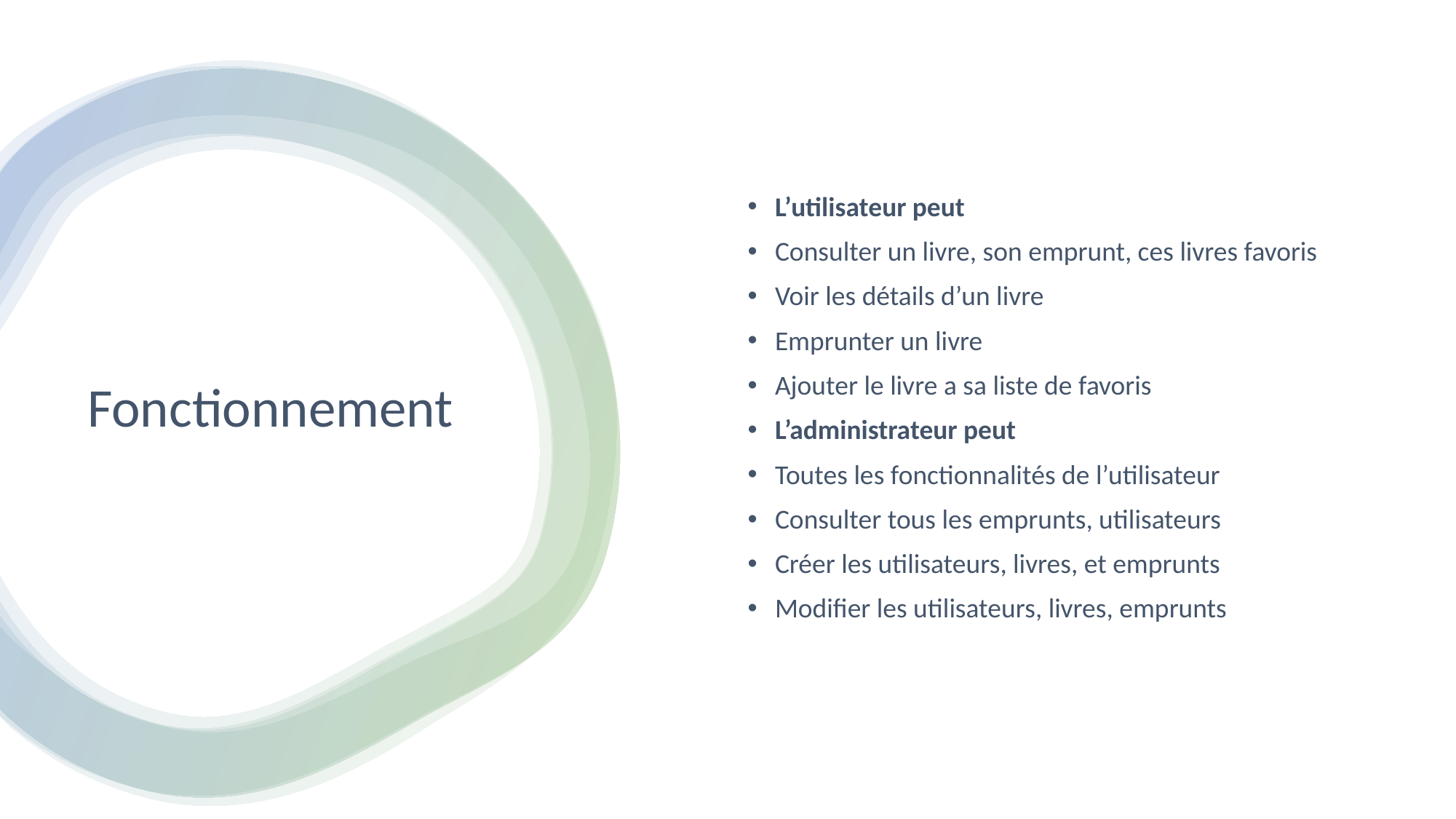

L’utilisateur peut
Consulter un livre, son emprunt, ces livres favoris
Voir les détails d’un livre
Emprunter un livre
Ajouter le livre a sa liste de favoris
L’administrateur peut
Toutes les fonctionnalités de l’utilisateur
Consulter tous les emprunts, utilisateurs
Créer les utilisateurs, livres, et emprunts
Modifier les utilisateurs, livres, emprunts
# Fonctionnement